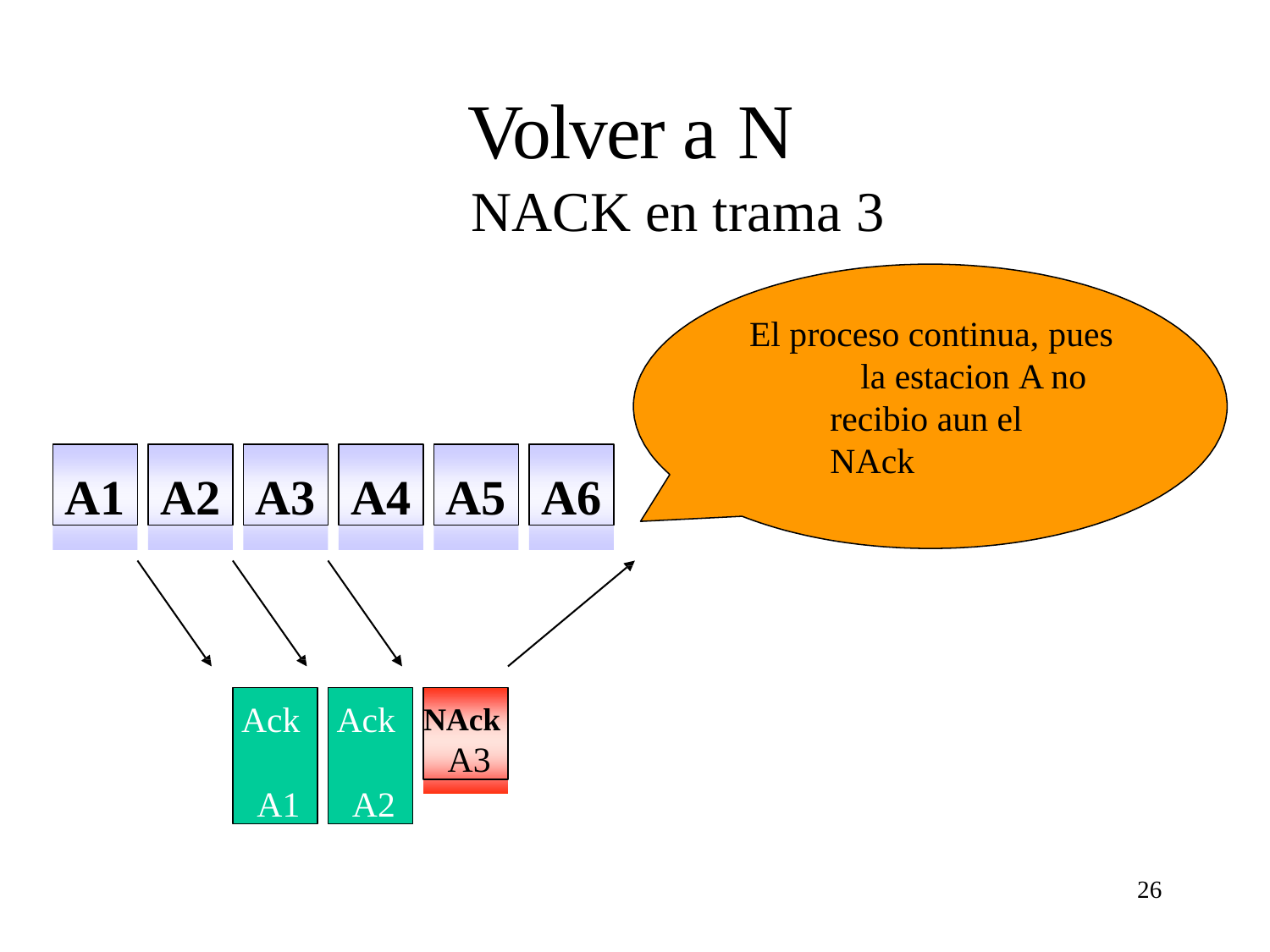

# Volver a N
NACK en trama 3

El proceso continua, pues
la estacion A no  recibio aun el NAck

A1

A2

A3

A4

A5

A6

Ack  A1
Ack  A2

NAck
A3
26